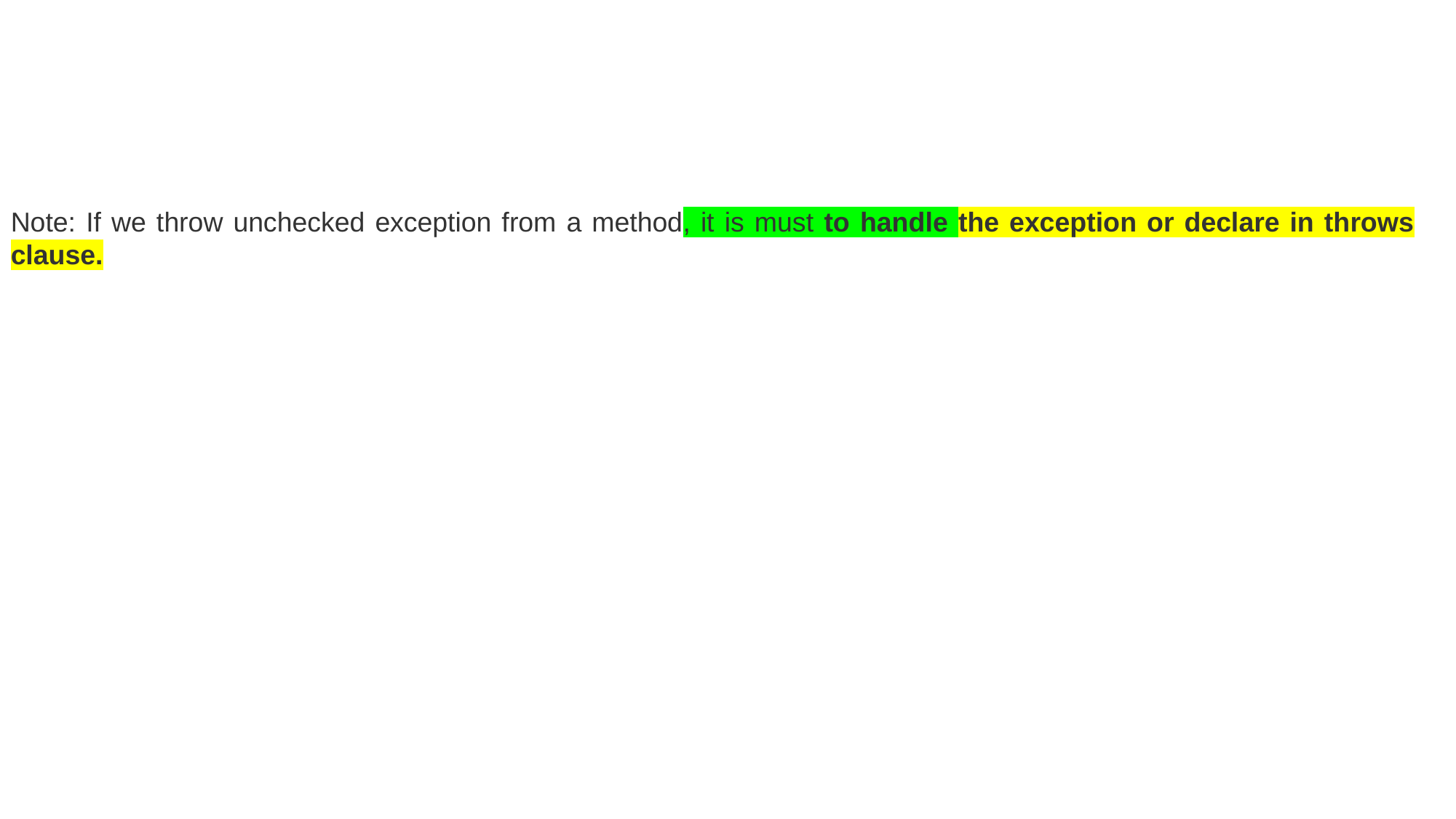

Note: If we throw unchecked exception from a method, it is must to handle the exception or declare in throws clause.